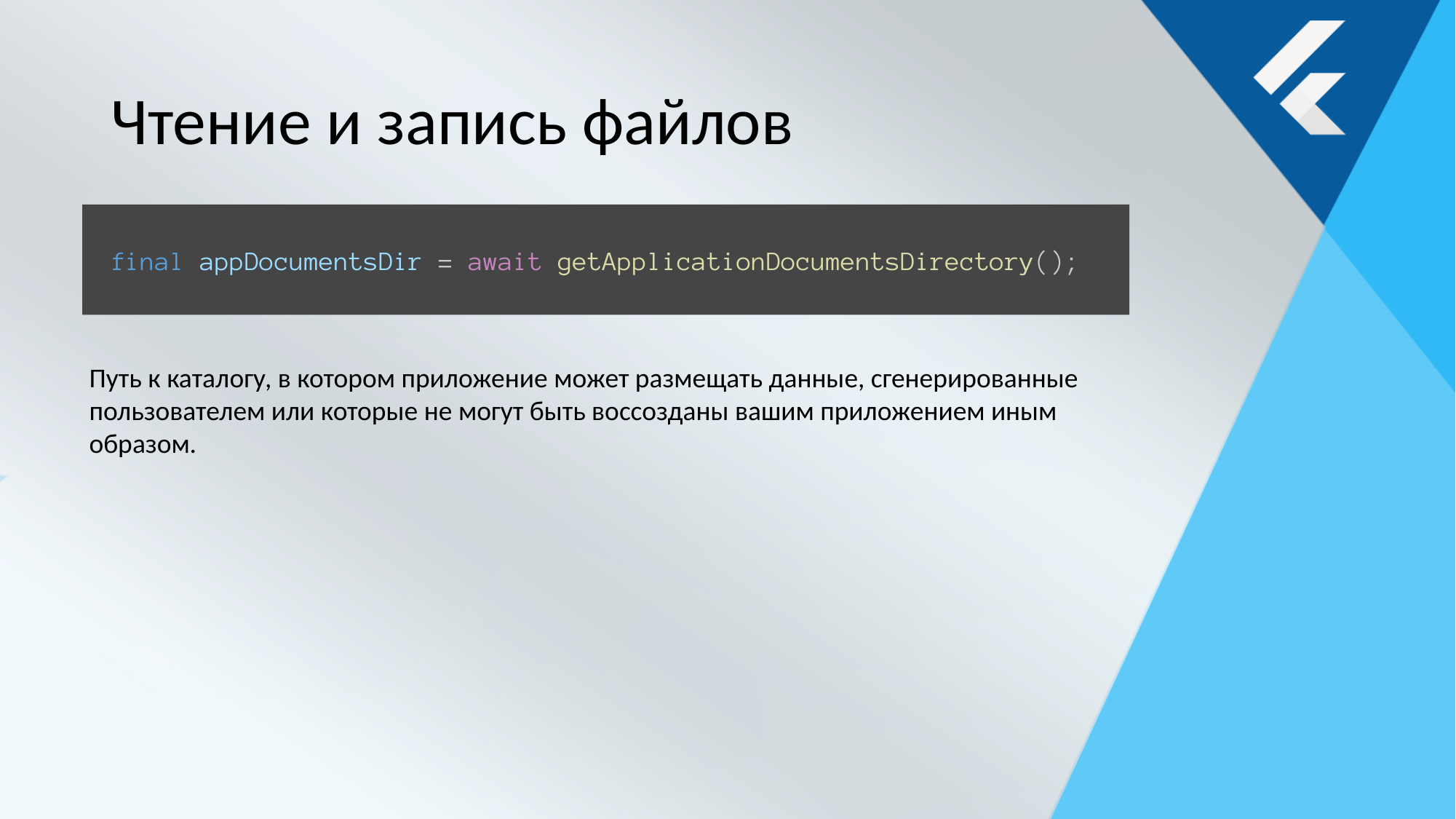

# Чтение и запись файлов

final appDocumentsDir = await getApplicationDocumentsDirectory();
Путь к каталогу, в котором приложение может размещать данные, сгенерированные пользователем или которые не могут быть воссозданы вашим приложением иным образом.